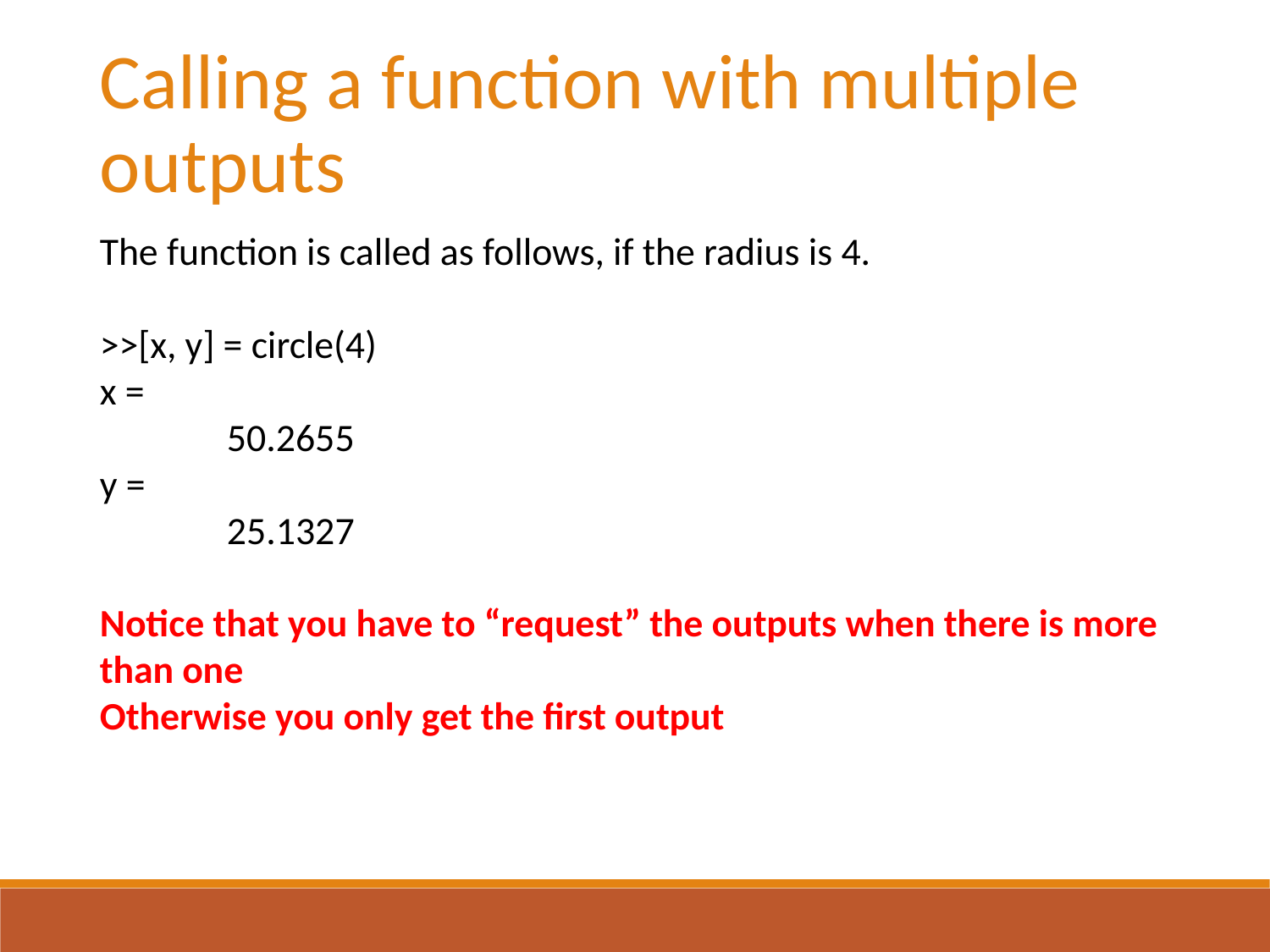

Calling a function with multiple outputs
The function is called as follows, if the radius is 4.

>>[x, y] = circle(4)
x =
	50.2655
y =
	25.1327

Notice that you have to “request” the outputs when there is more than one
Otherwise you only get the first output